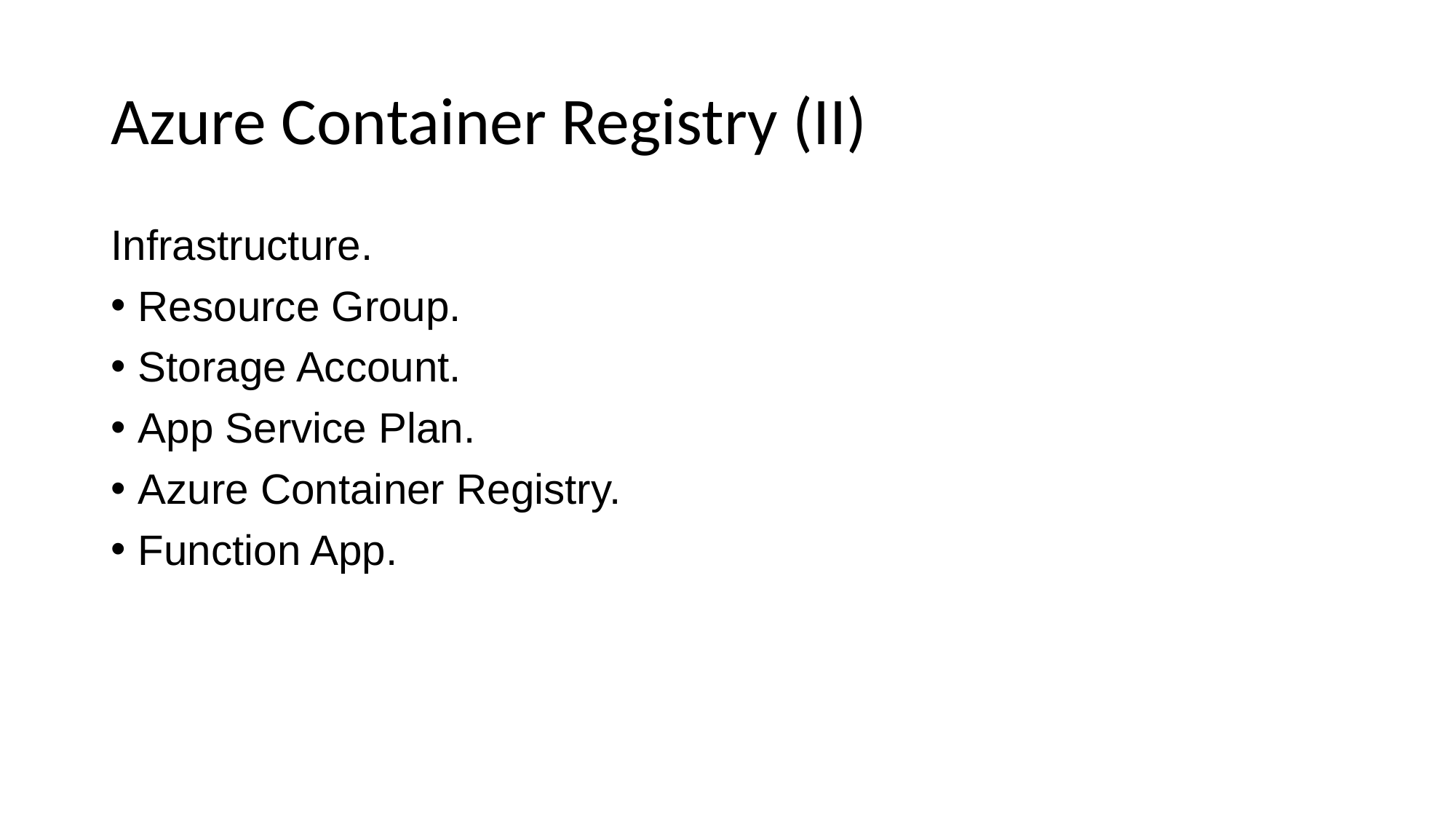

# Azure Container Registry (II)
Infrastructure.
Resource Group.
Storage Account.
App Service Plan.
Azure Container Registry.
Function App.